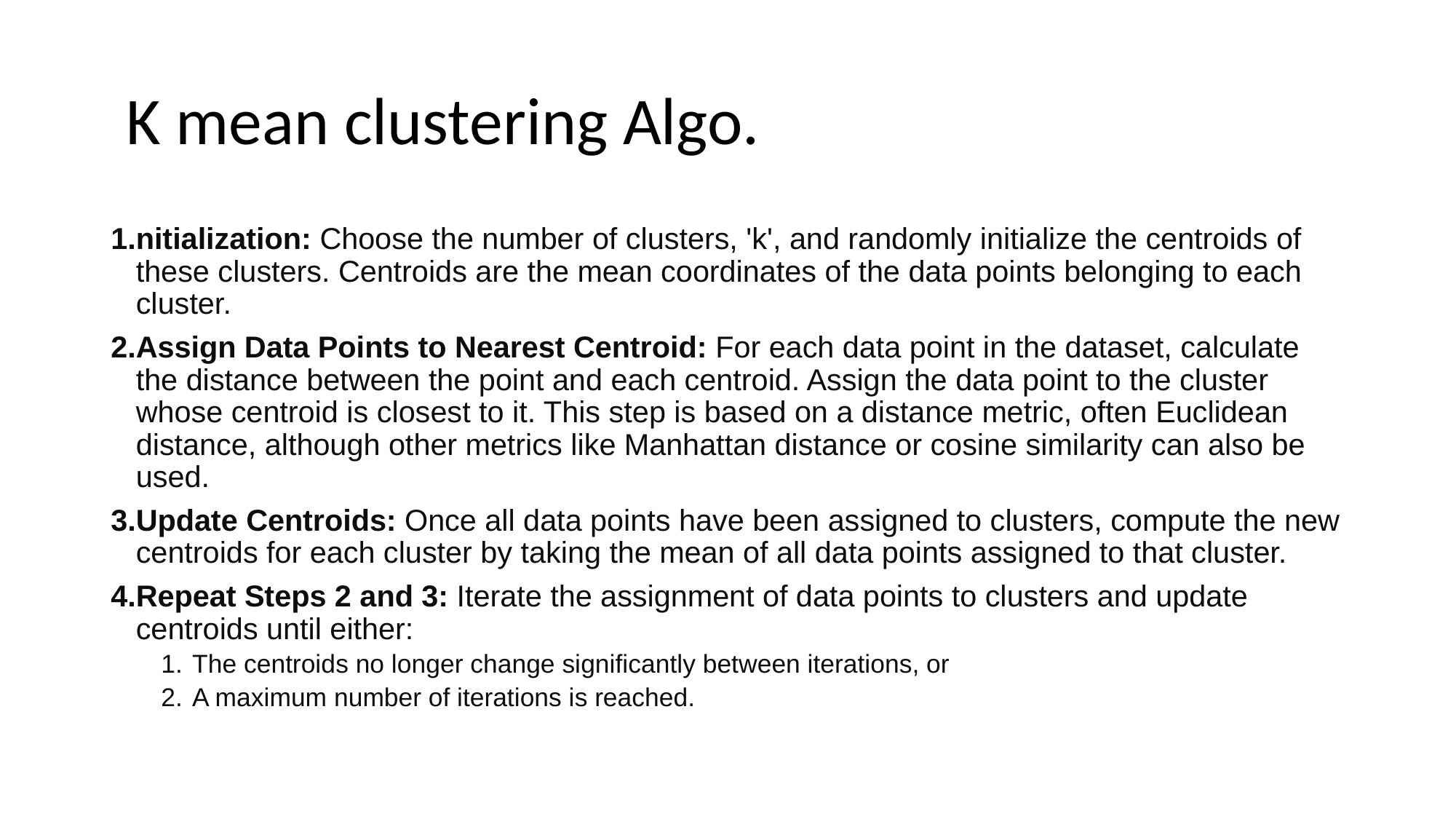

# K mean clustering Algo.
nitialization: Choose the number of clusters, 'k', and randomly initialize the centroids of these clusters. Centroids are the mean coordinates of the data points belonging to each cluster.
Assign Data Points to Nearest Centroid: For each data point in the dataset, calculate the distance between the point and each centroid. Assign the data point to the cluster whose centroid is closest to it. This step is based on a distance metric, often Euclidean distance, although other metrics like Manhattan distance or cosine similarity can also be used.
Update Centroids: Once all data points have been assigned to clusters, compute the new centroids for each cluster by taking the mean of all data points assigned to that cluster.
Repeat Steps 2 and 3: Iterate the assignment of data points to clusters and update centroids until either:
The centroids no longer change significantly between iterations, or
A maximum number of iterations is reached.